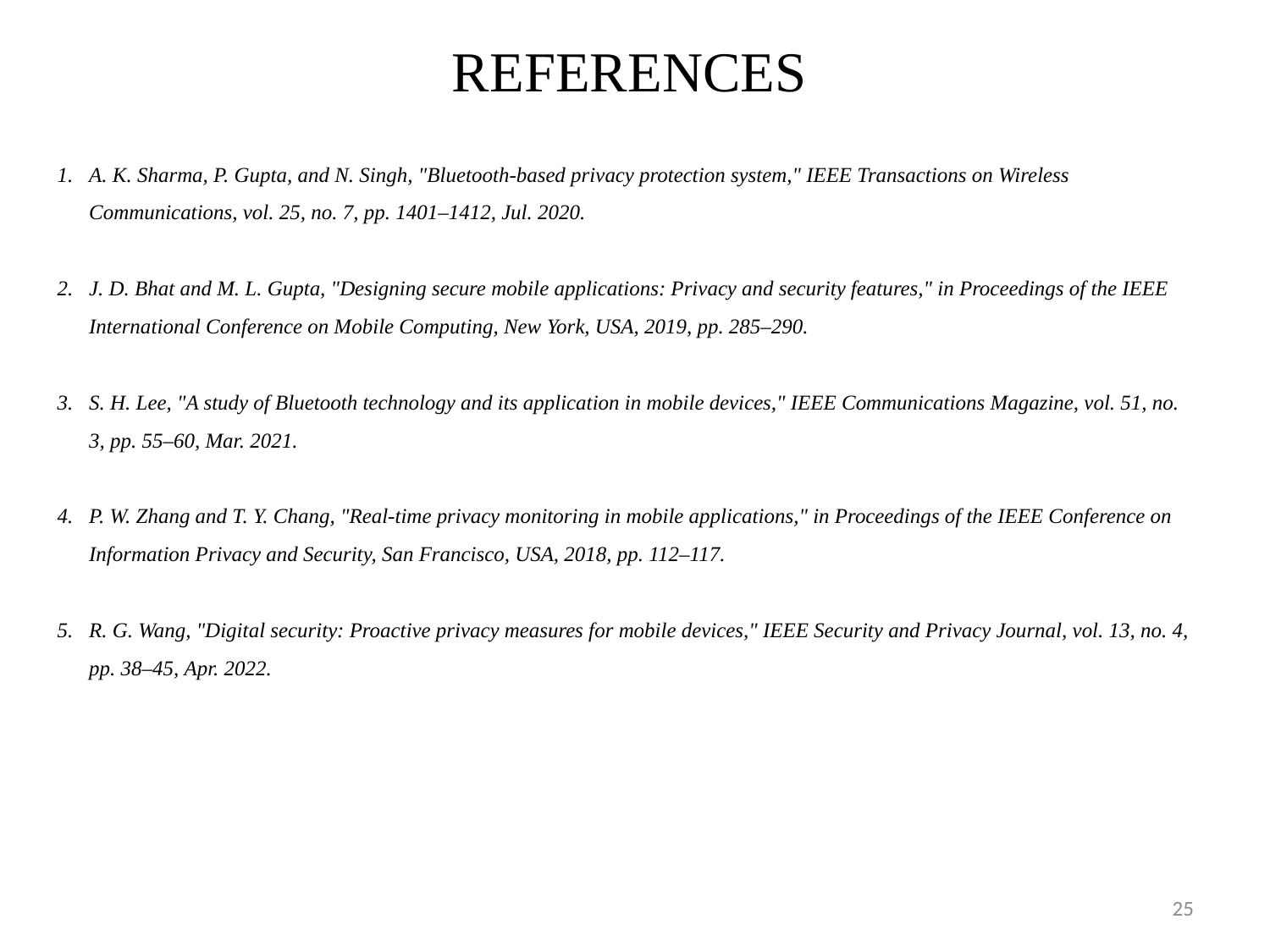

# REFERENCES
A. K. Sharma, P. Gupta, and N. Singh, "Bluetooth-based privacy protection system," IEEE Transactions on Wireless Communications, vol. 25, no. 7, pp. 1401–1412, Jul. 2020.

J. D. Bhat and M. L. Gupta, "Designing secure mobile applications: Privacy and security features," in Proceedings of the IEEE International Conference on Mobile Computing, New York, USA, 2019, pp. 285–290.

S. H. Lee, "A study of Bluetooth technology and its application in mobile devices," IEEE Communications Magazine, vol. 51, no. 3, pp. 55–60, Mar. 2021.

P. W. Zhang and T. Y. Chang, "Real-time privacy monitoring in mobile applications," in Proceedings of the IEEE Conference on Information Privacy and Security, San Francisco, USA, 2018, pp. 112–117.

R. G. Wang, "Digital security: Proactive privacy measures for mobile devices," IEEE Security and Privacy Journal, vol. 13, no. 4, pp. 38–45, Apr. 2022.
25